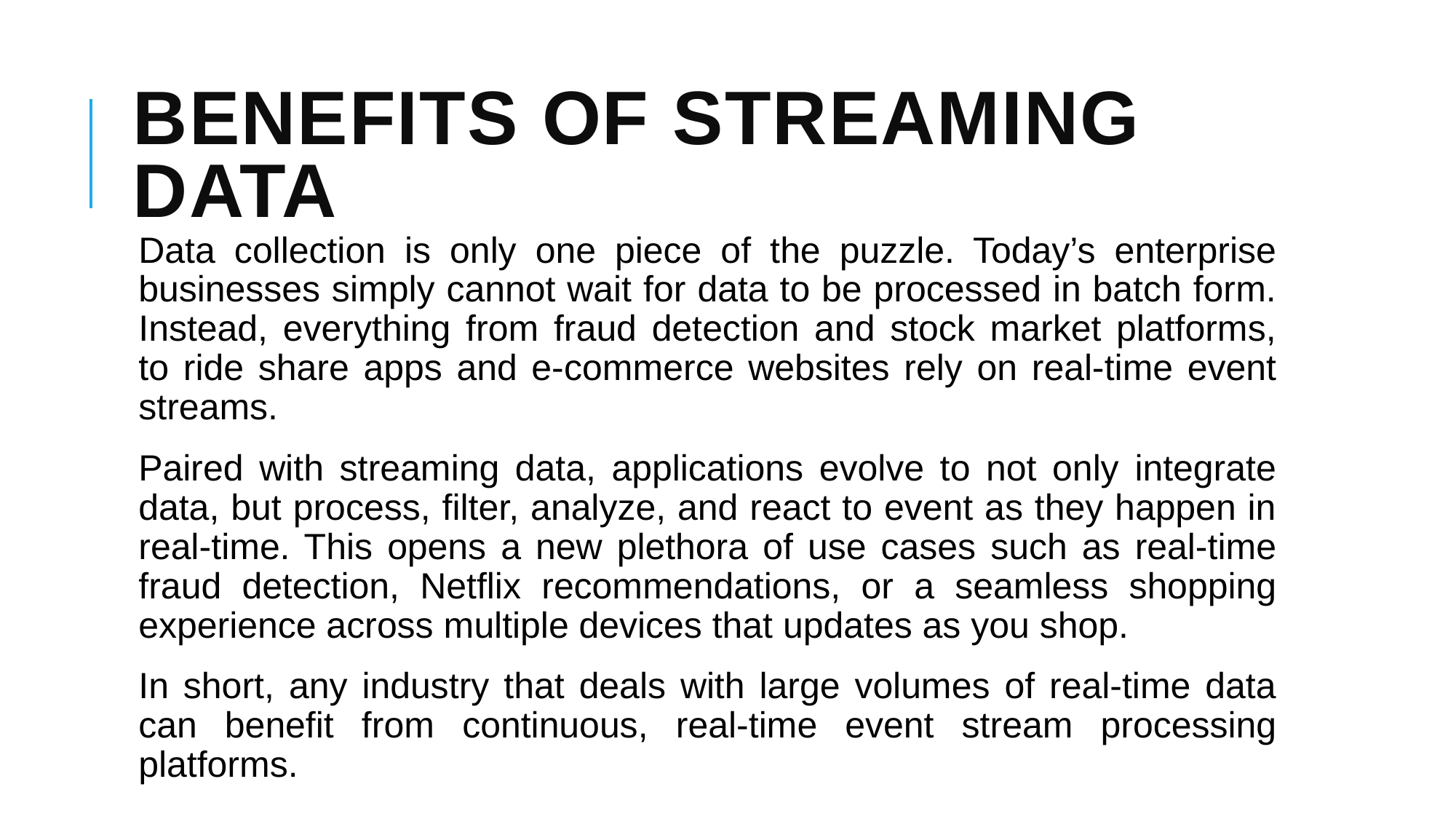

# Benefits of Streaming Data
Data collection is only one piece of the puzzle. Today’s enterprise businesses simply cannot wait for data to be processed in batch form. Instead, everything from fraud detection and stock market platforms, to ride share apps and e-commerce websites rely on real-time event streams.
Paired with streaming data, applications evolve to not only integrate data, but process, filter, analyze, and react to event as they happen in real-time. This opens a new plethora of use cases such as real-time fraud detection, Netflix recommendations, or a seamless shopping experience across multiple devices that updates as you shop.
In short, any industry that deals with large volumes of real-time data can benefit from continuous, real-time event stream processing platforms.